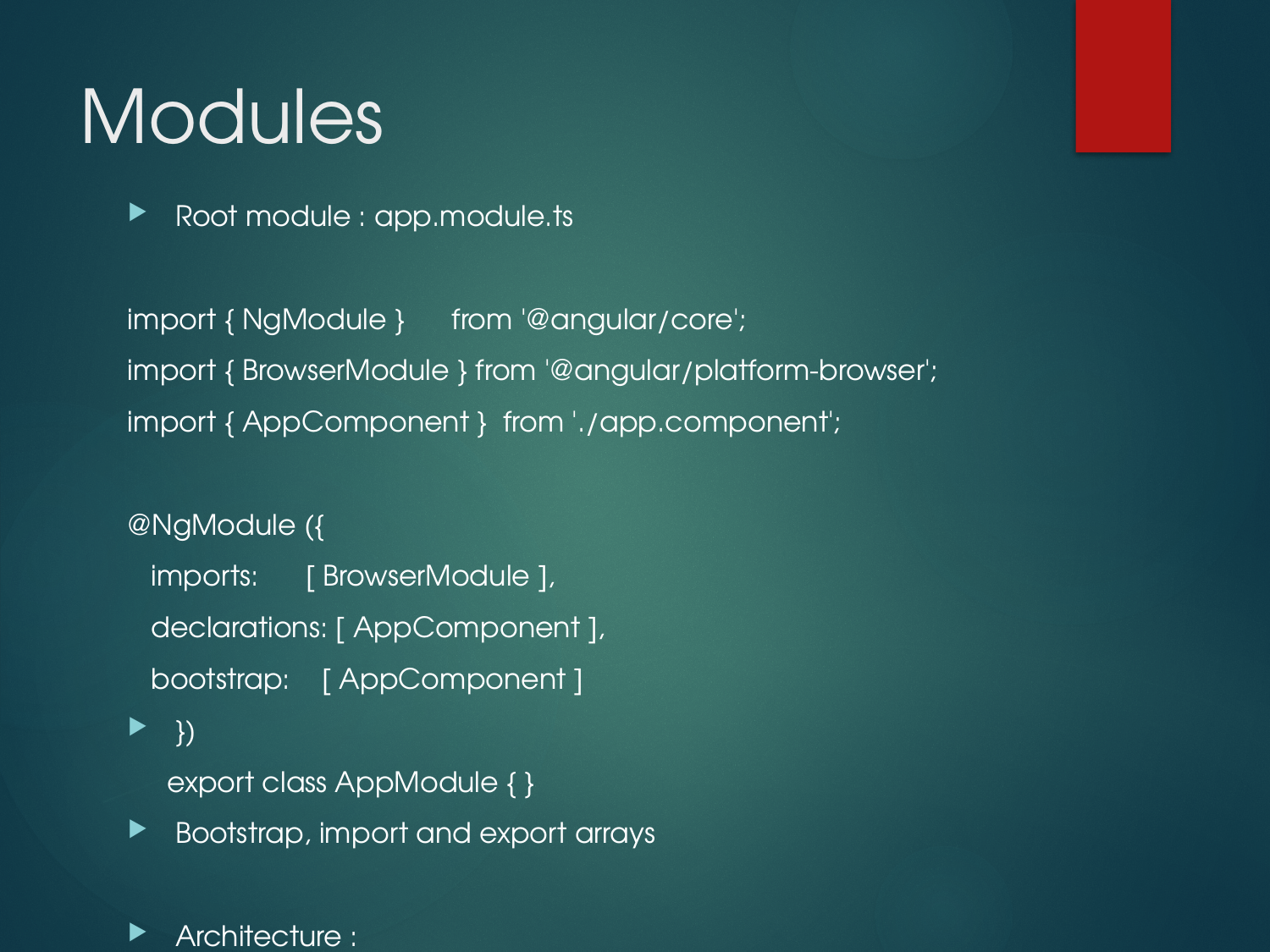

# Modules
Root module : app.module.ts

import { NgModule }      from '@angular/core';
import { BrowserModule } from '@angular/platform-browser';
import { AppComponent }  from './app.component';

@NgModule ({
   imports:      [ BrowserModule ],
   declarations: [ AppComponent ],
   bootstrap:    [ AppComponent ]
})
     export class AppModule { }
Bootstrap, import and export arrays

Architecture : https://www.tutorialspoint.com/angular2/angular2_architecture.htm